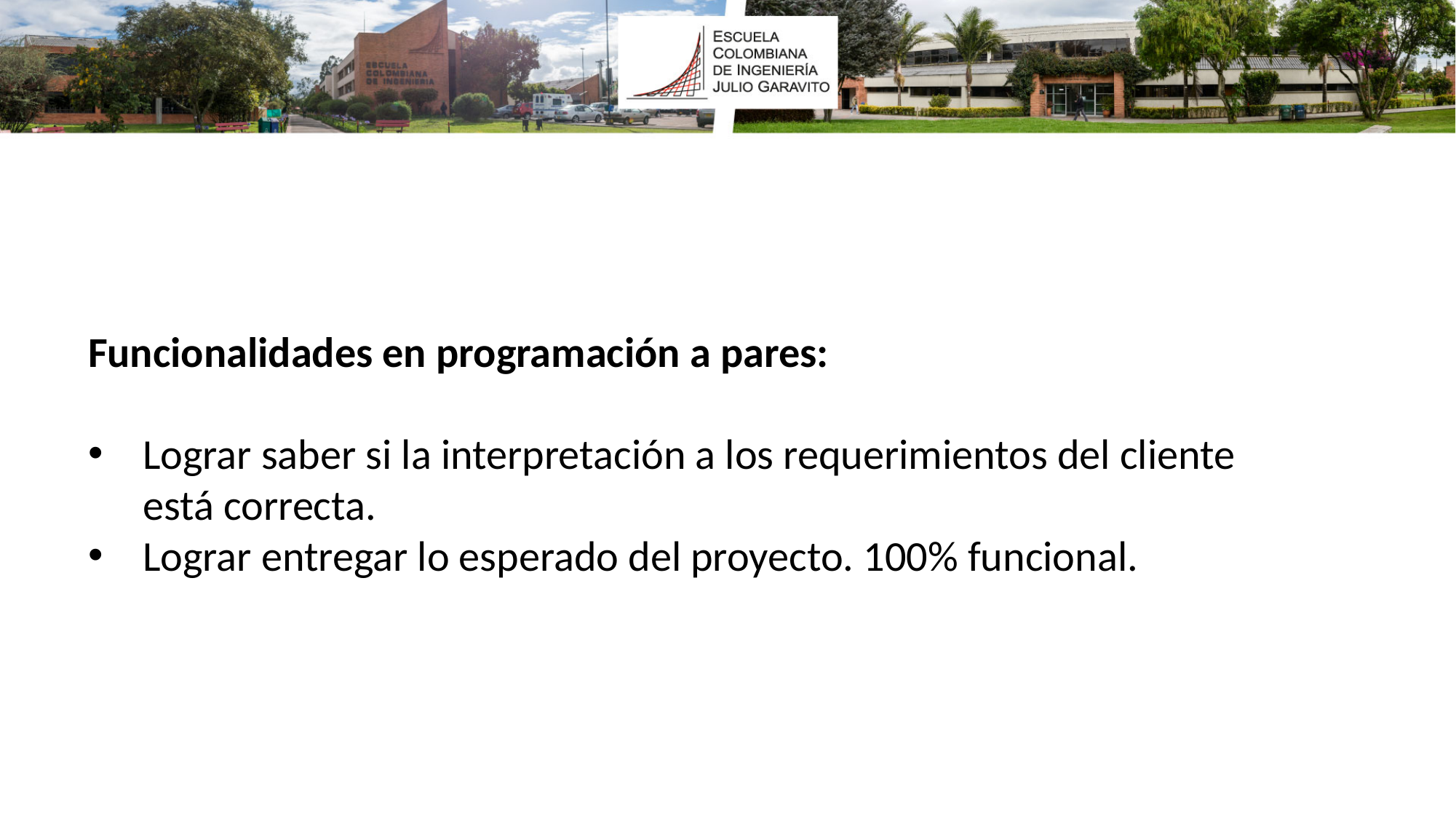

Funcionalidades en programación a pares:

Lograr saber si la interpretación a los requerimientos del cliente está correcta.
Lograr entregar lo esperado del proyecto. 100% funcional.